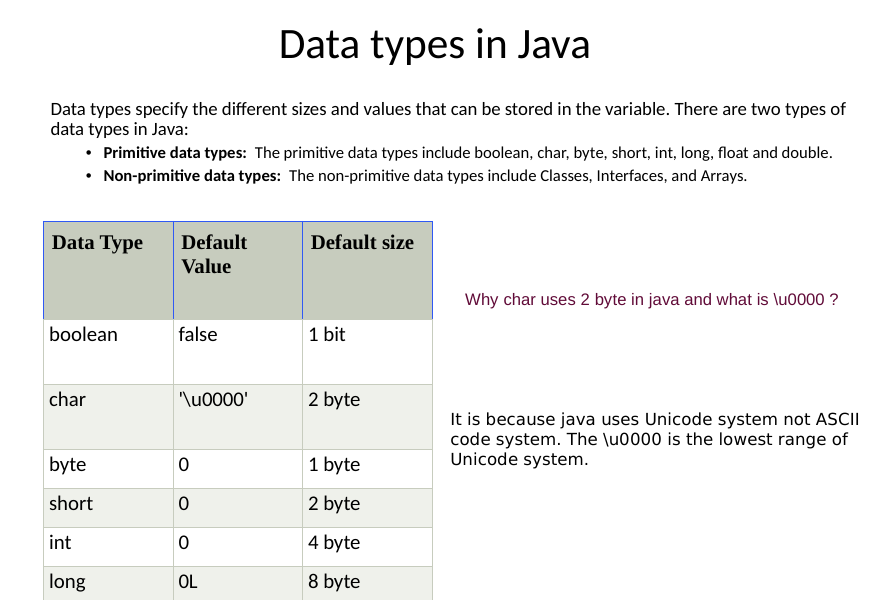

# Data types in Java
Data types specify the different sizes and values that can be stored in the variable. There are two types of data types in Java:
Primitive data types:  The primitive data types include boolean, char, byte, short, int, long, float and double.
Non-primitive data types:  The non-primitive data types include Classes, Interfaces, and Arrays.

| Data Type | Default Value | Default size |
| --- | --- | --- |
| boolean | false | 1 bit |
| char | '\u0000' | 2 byte |
| byte | 0 | 1 byte |
| short | 0 | 2 byte |
| int | 0 | 4 byte |
| long | 0L | 8 byte |
| float | 0.0f | 4 byte |
| double | 0.0d | 8 byte |
Why char uses 2 byte in java and what is \u0000 ?
It is because java uses Unicode system not ASCII code system. The \u0000 is the lowest range of Unicode system.